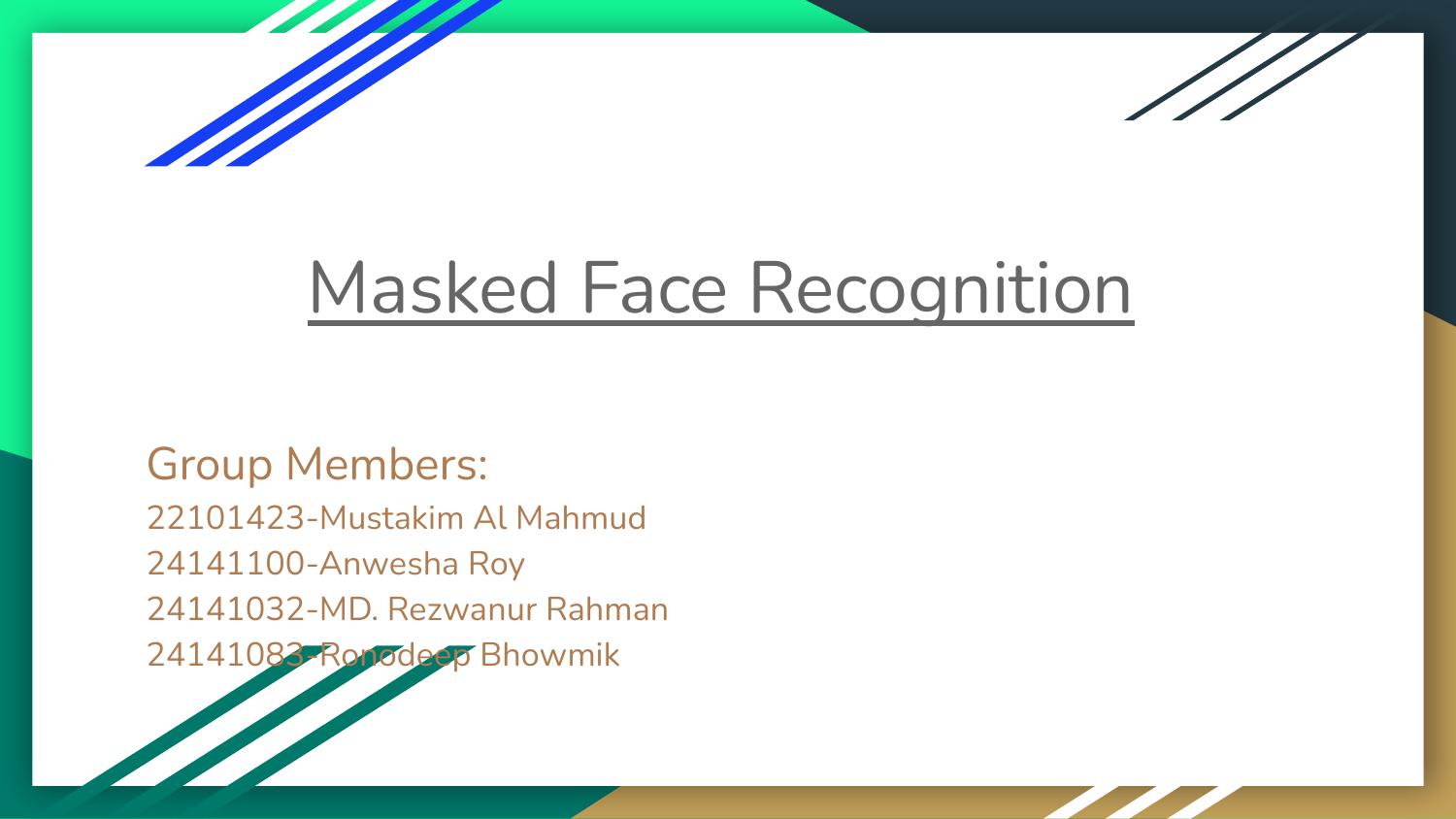

# Masked Face Recognition

Group Members:
22101423-Mustakim Al Mahmud
24141100-Anwesha Roy
24141032-MD. Rezwanur Rahman
24141083-Ronodeep Bhowmik